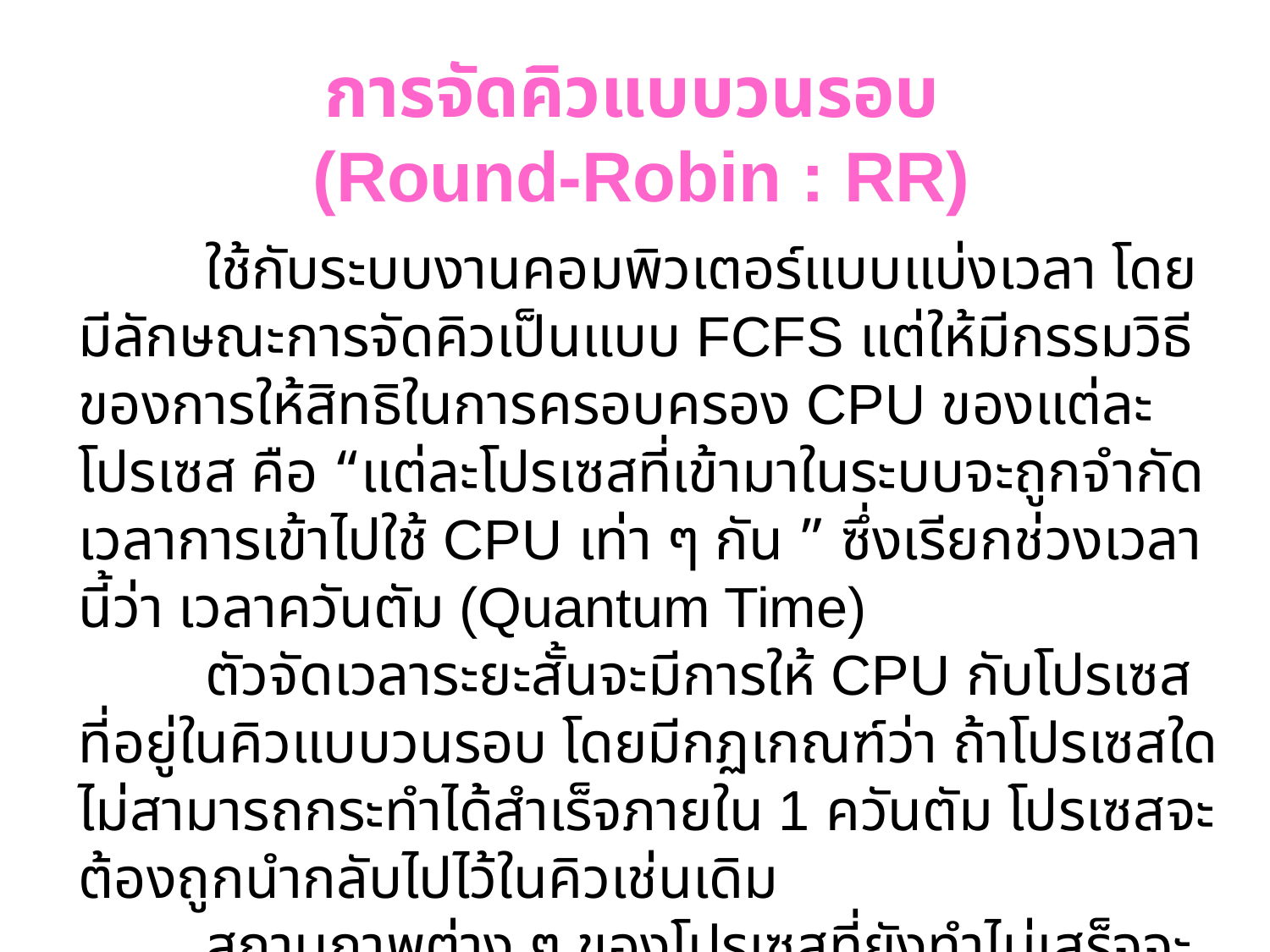

การจัดคิวแบบวนรอบ
(Round-Robin : RR)
	ใช้กับระบบงานคอมพิวเตอร์แบบแบ่งเวลา โดยมีลักษณะการจัดคิวเป็นแบบ FCFS แต่ให้มีกรรมวิธีของการให้สิทธิในการครอบครอง CPU ของแต่ละโปรเซส คือ “แต่ละโปรเซสที่เข้ามาในระบบจะถูกจำกัดเวลาการเข้าไปใช้ CPU เท่า ๆ กัน ” ซึ่งเรียกช่วงเวลานี้ว่า เวลาควันตัม (Quantum Time)
	ตัวจัดเวลาระยะสั้นจะมีการให้ CPU กับโปรเซสที่อยู่ในคิวแบบวนรอบ โดยมีกฏเกณฑ์ว่า ถ้าโปรเซสใดไม่สามารถกระทำได้สำเร็จภายใน 1 ควันตัม โปรเซสจะต้องถูกนำกลับไปไว้ในคิวเช่นเดิม
	สถานภาพต่าง ๆ ของโปรเซสที่ยังทำไม่เสร็จจะถูกบันทึกไว้ เมื่อถึงโอกาสได้ครอบรอง CPU อีก ก็จะได้เริ่มต้นรันต่อจากครั้งที่แล้วโดยไม่ต้องเริ่มใหม่ทั้งหมด